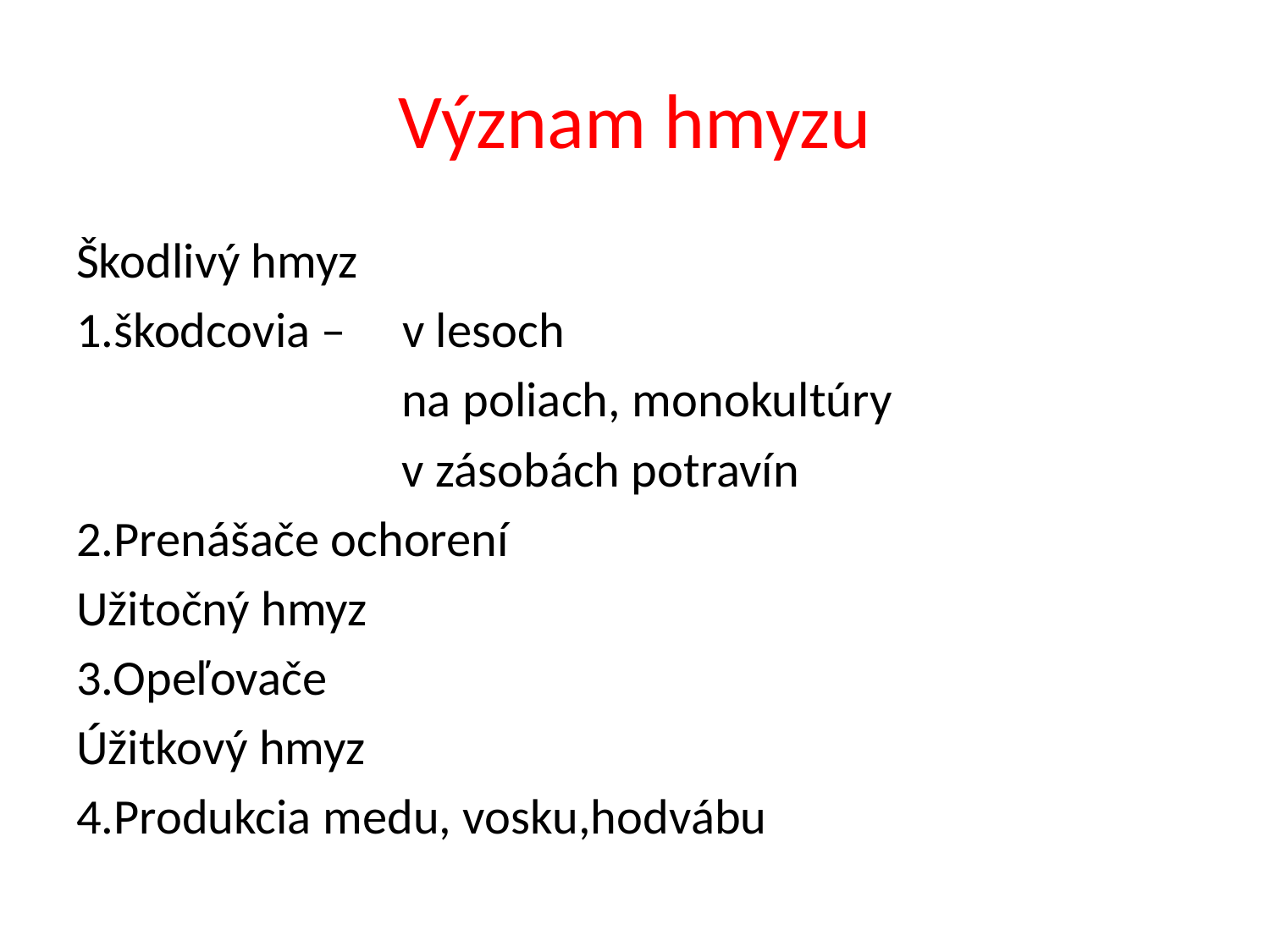

# Význam hmyzu
Škodlivý hmyz
1.škodcovia –     v lesoch
                             na poliach, monokultúry
                             v zásobách potravín
2.Prenášače ochorení
Užitočný hmyz
3.Opeľovače
Úžitkový hmyz
4.Produkcia medu, vosku,hodvábu